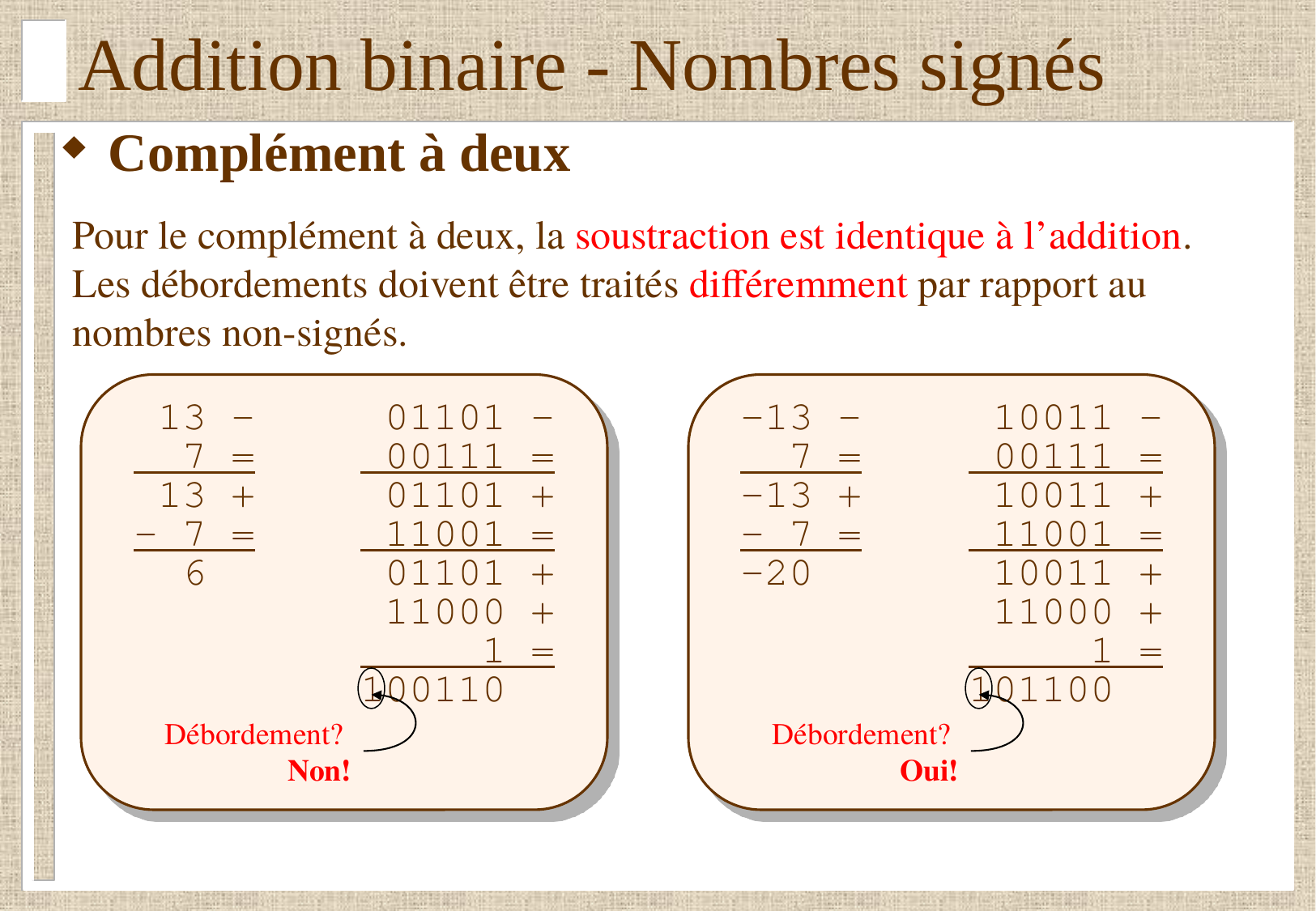

# Addition binaire - Nombres signés
Complément à deux

Pour le complément à deux, la soustraction est identique à l’addition. Les débordements doivent être traités différemment par rapport au nombres non-signés.

	 13 -	 01101 -	-13 -	 10011 -
	  7 =	 00111 =	  7 =	 00111 =
	 13 +	 01101 + 	-13 +	 10011 +
	- 7 =	 11001 =	- 7 =	 11001 =
	  6  	 01101 +	-20	 10011 +
		 11000 +		 11000 +
		     1 =		     1 =
		100110		101100

Débordement?
Non!
Débordement?
Oui!